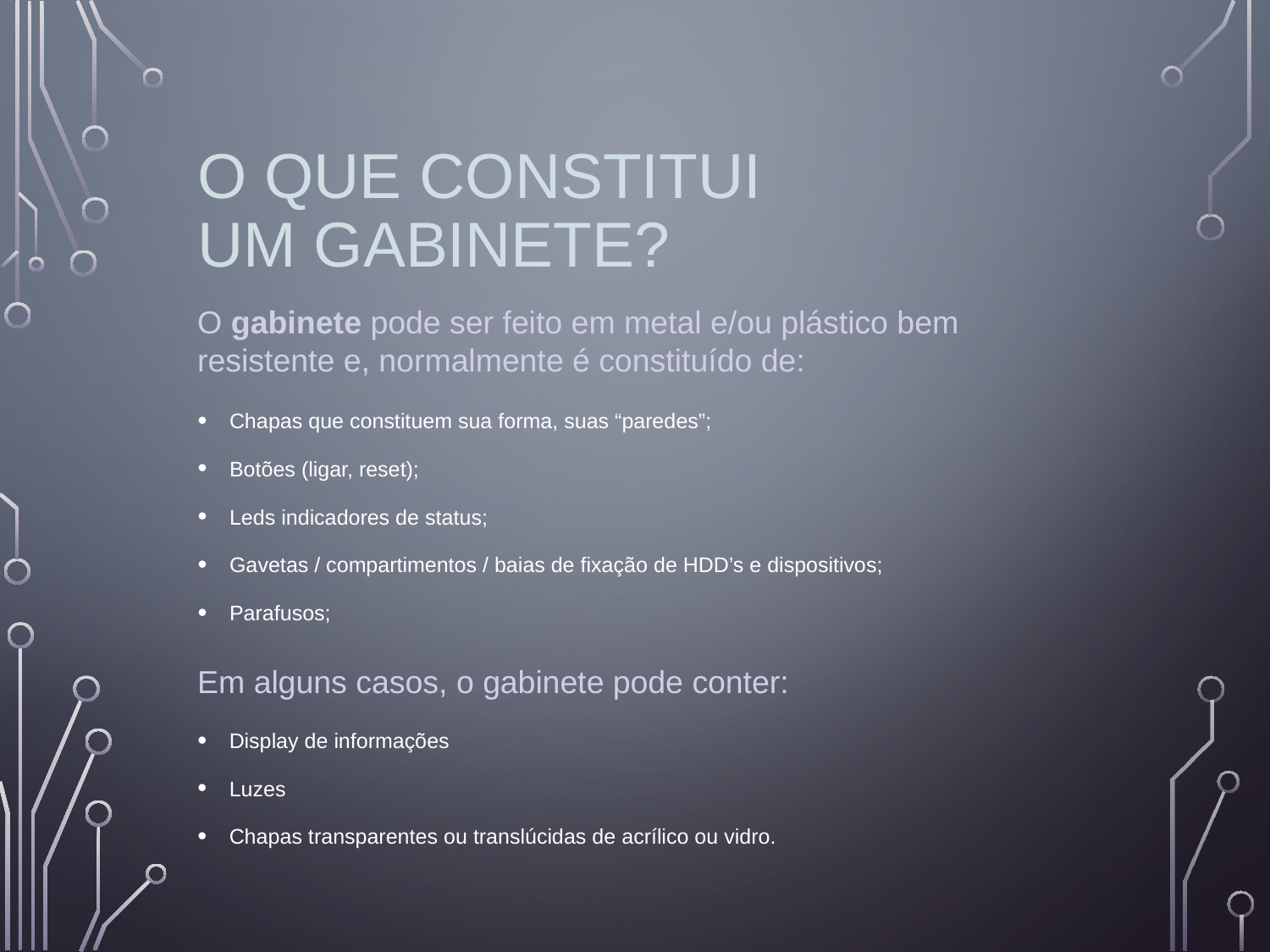

# O que constitui um gabinete?
O gabinete pode ser feito em metal e/ou plástico bem resistente e, normalmente é constituído de:
Chapas que constituem sua forma, suas “paredes”;
Botões (ligar, reset);
Leds indicadores de status;
Gavetas / compartimentos / baias de fixação de HDD’s e dispositivos;
Parafusos;
Em alguns casos, o gabinete pode conter:
Display de informações
Luzes
Chapas transparentes ou translúcidas de acrílico ou vidro.